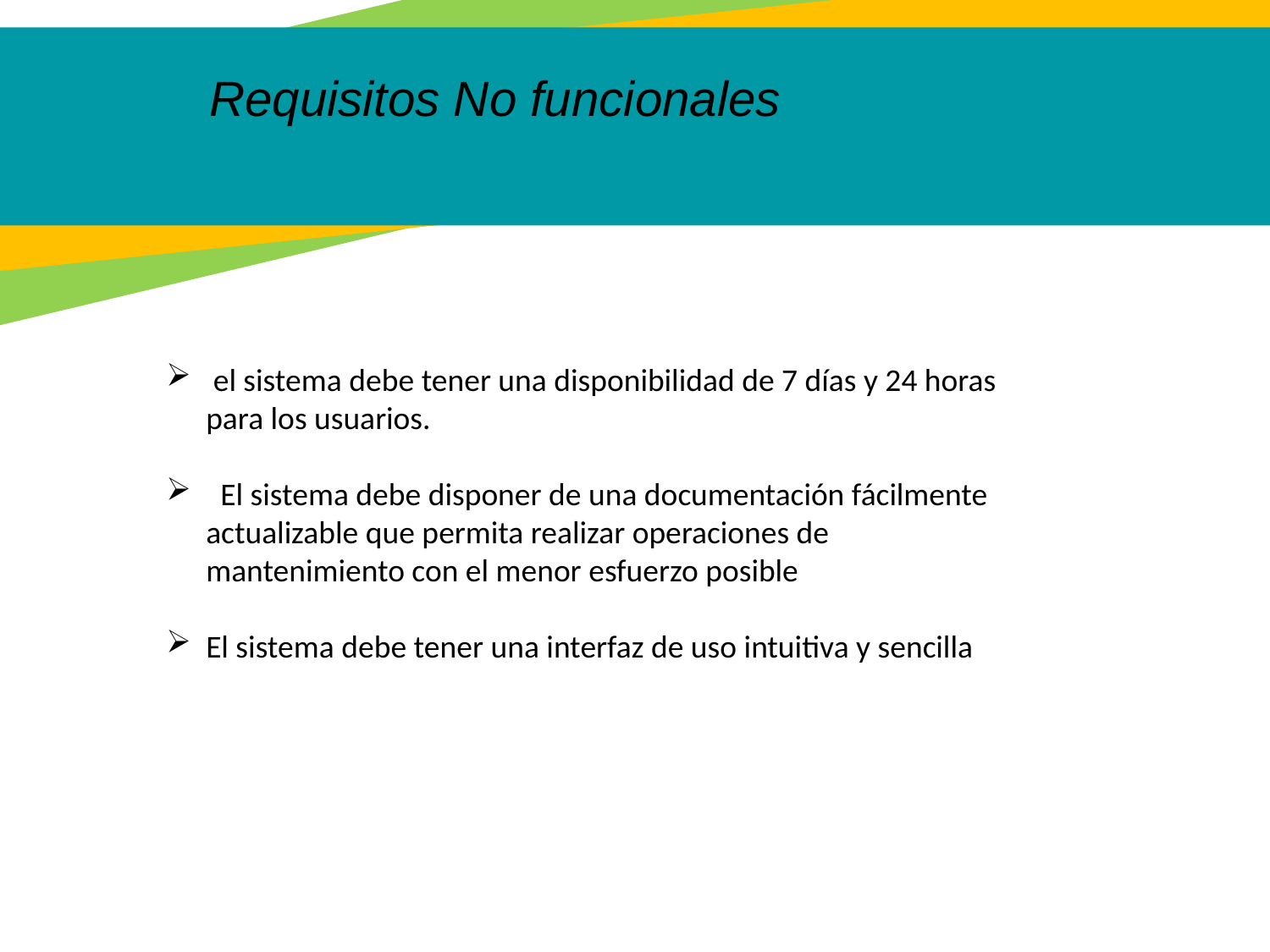

Requisitos No funcionales
 el sistema debe tener una disponibilidad de 7 días y 24 horas para los usuarios.

  El sistema debe disponer de una documentación fácilmente actualizable que permita realizar operaciones de mantenimiento con el menor esfuerzo posible

El sistema debe tener una interfaz de uso intuitiva y sencilla